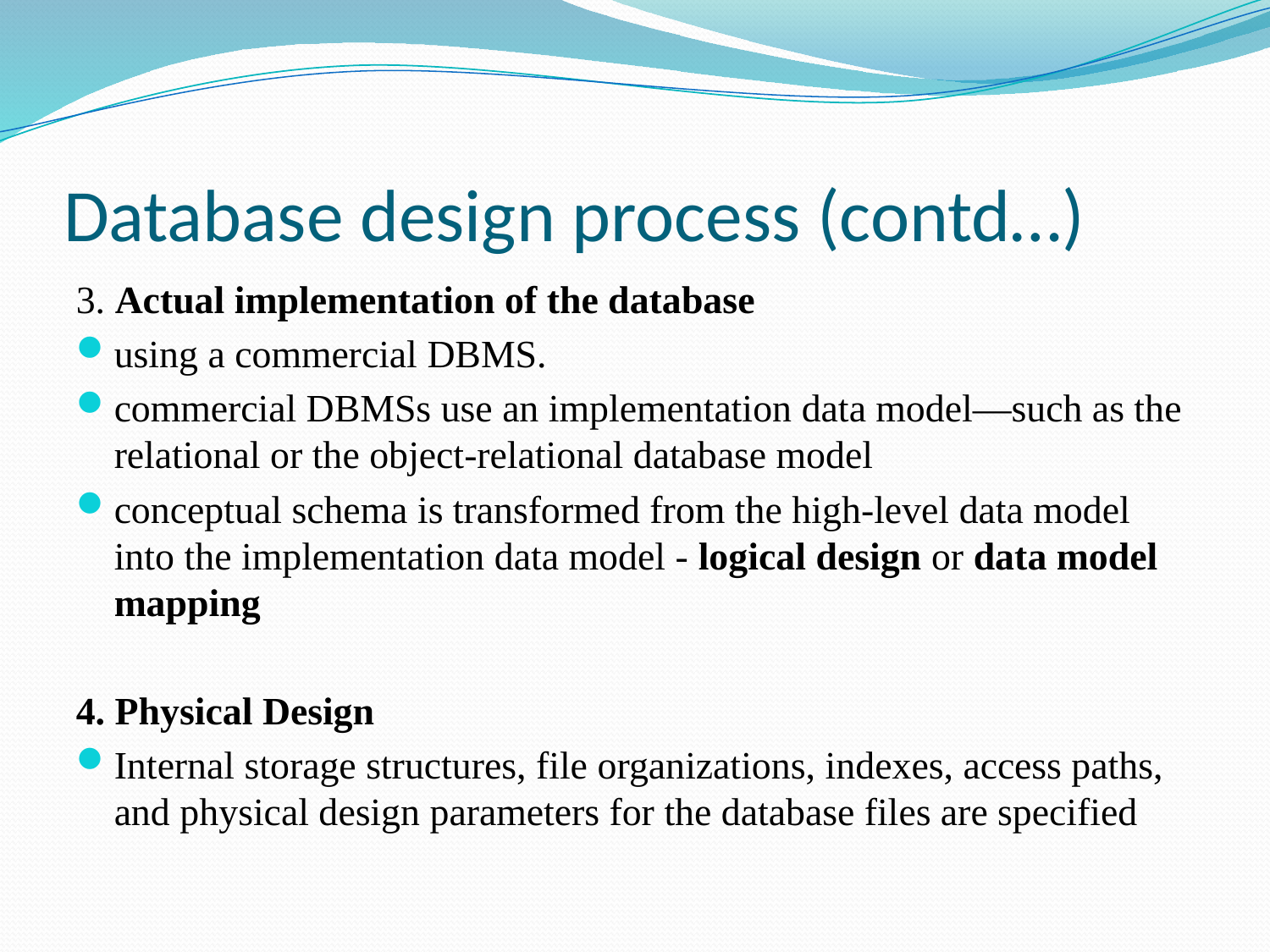

# Database design process (contd…)
3. Actual implementation of the database
using a commercial DBMS.
commercial DBMSs use an implementation data model—such as the relational or the object-relational database model
conceptual schema is transformed from the high-level data model into the implementation data model - logical design or data model mapping

4. Physical Design
Internal storage structures, file organizations, indexes, access paths, and physical design parameters for the database files are specified